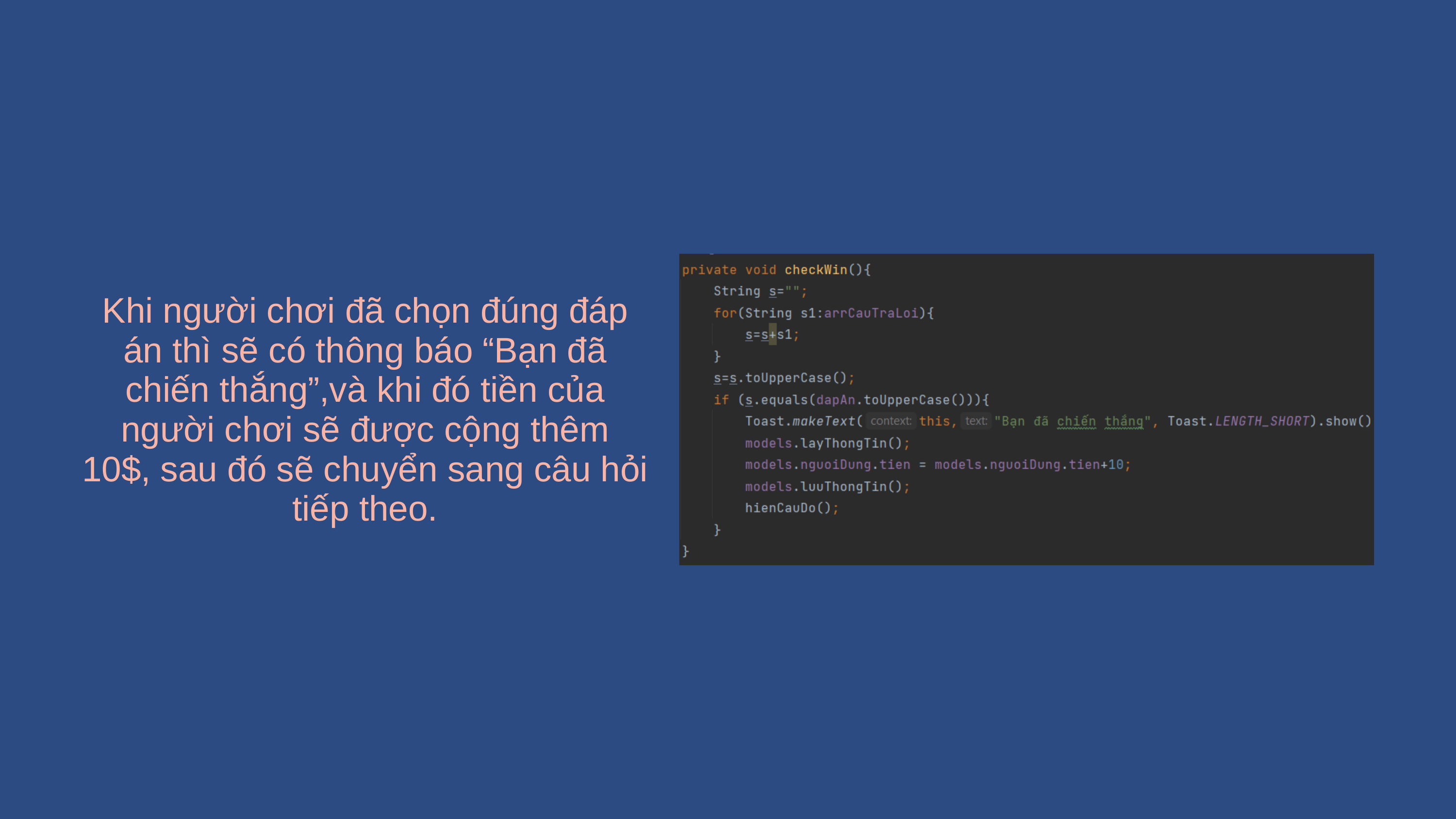

Khi người chơi đã chọn đúng đáp án thì sẽ có thông báo “Bạn đã chiến thắng”,và khi đó tiền của người chơi sẽ được cộng thêm 10$, sau đó sẽ chuyển sang câu hỏi tiếp theo.